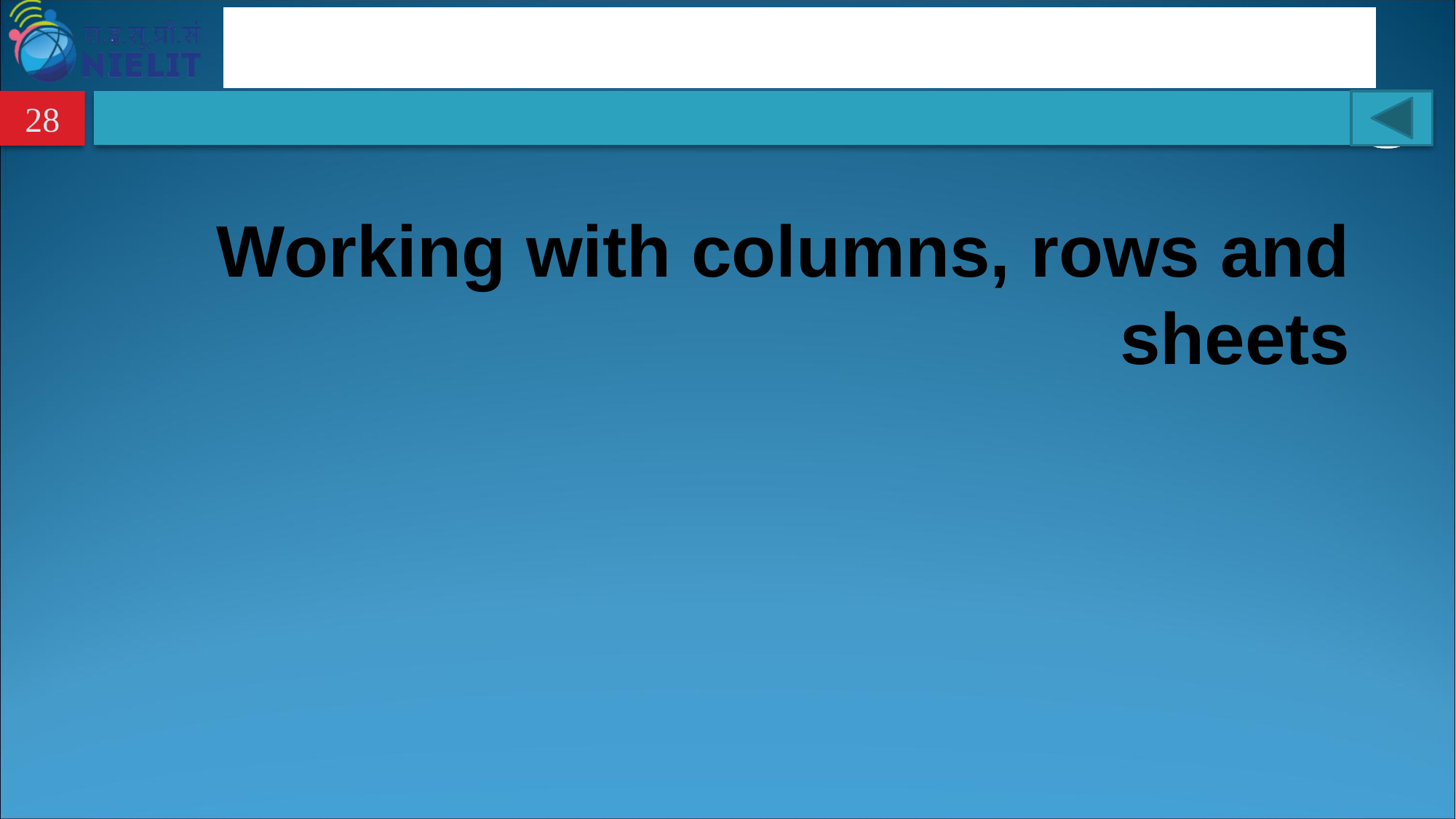

28
# Working with columns, rows and sheets